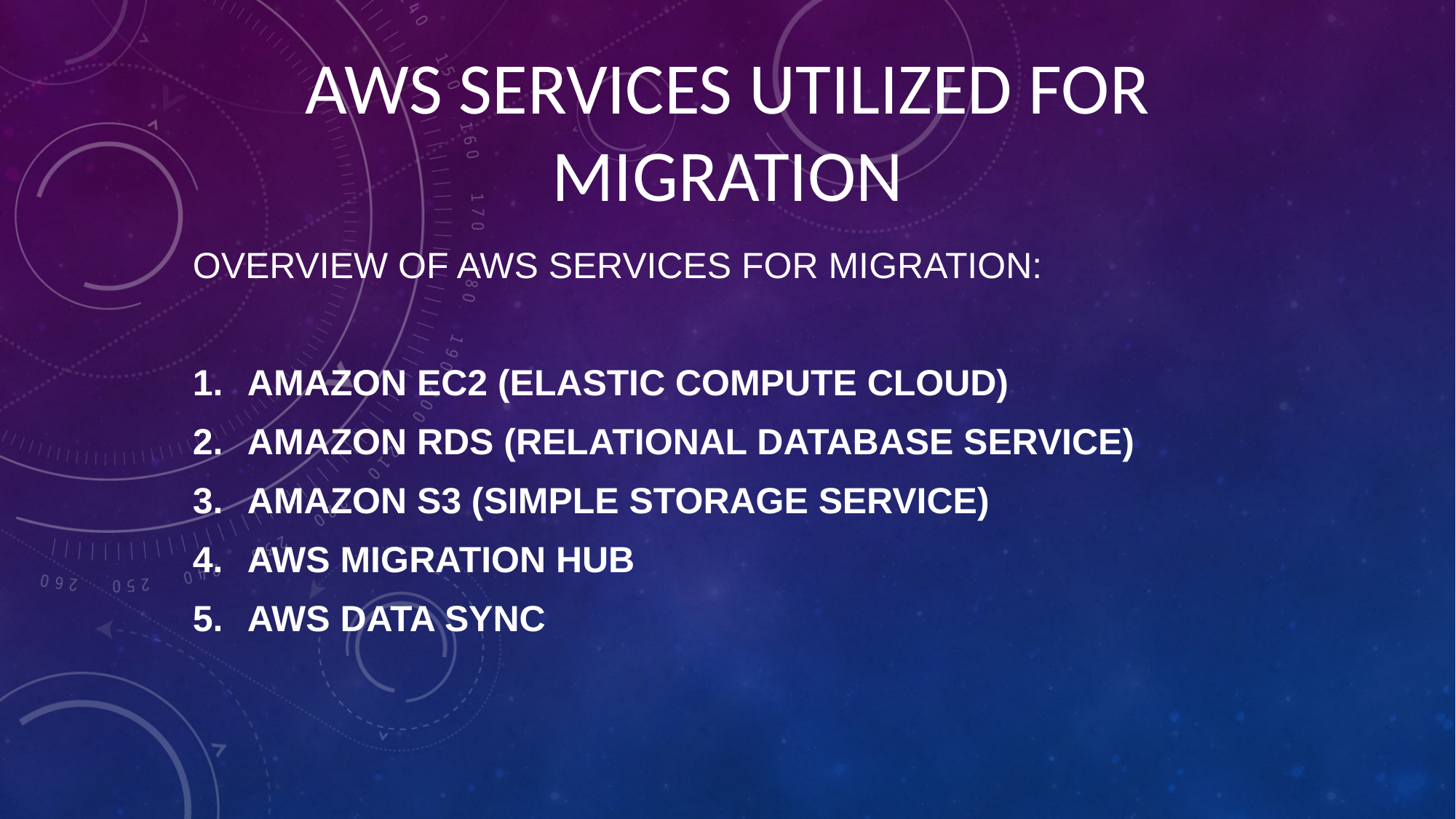

# AWS Services utilized for Migration
Overview of AWS Services for Migration:

Amazon EC2 (Elastic Compute Cloud)
Amazon RDS (Relational Database Service)
Amazon S3 (Simple Storage Service)
AWS Migration Hub
AWS Data Sync